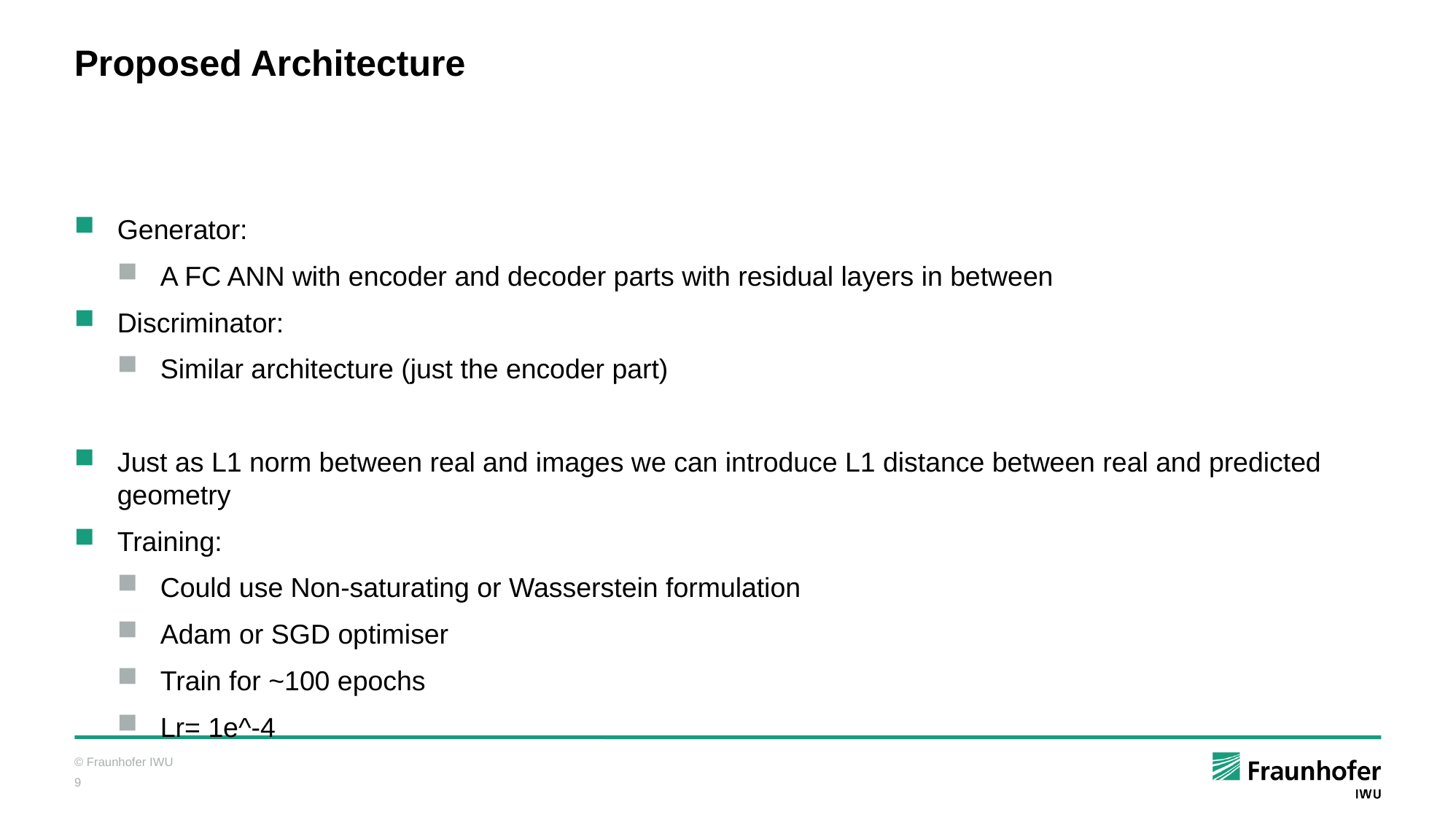

# Proposed Architecture
Generator:
A FC ANN with encoder and decoder parts with residual layers in between
Discriminator:
Similar architecture (just the encoder part)

Just as L1 norm between real and images we can introduce L1 distance between real and predicted geometry
Training:
Could use Non-saturating or Wasserstein formulation
Adam or SGD optimiser
Train for ~100 epochs
Lr= 1e^-4